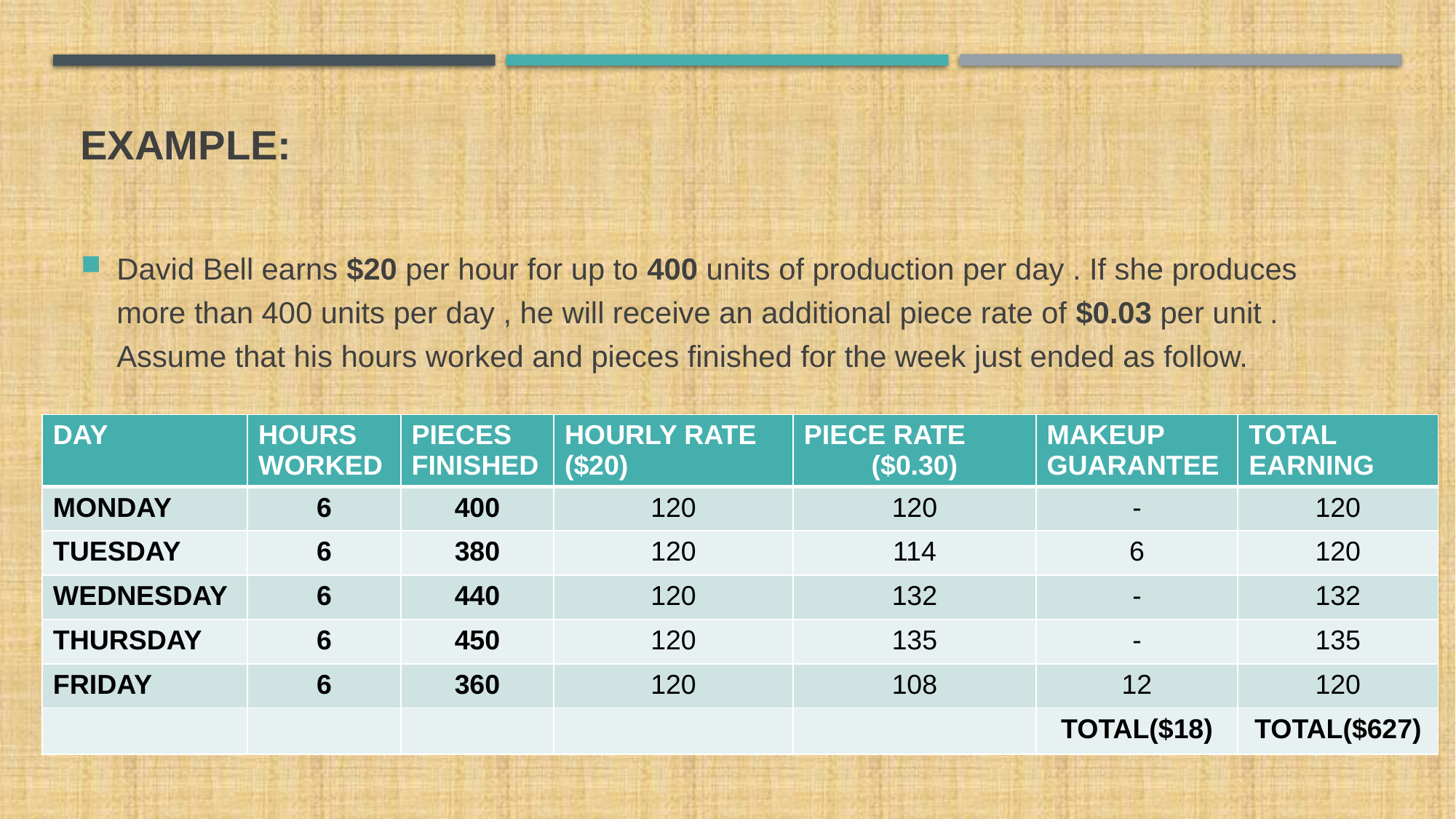

# EXAMPLE:
David Bell earns $20 per hour for up to 400 units of production per day . If she produces more than 400 units per day , he will receive an additional piece rate of $0.03 per unit . Assume that his hours worked and pieces finished for the week just ended as follow.

| DAY | HOURS WORKED | PIECES FINISHED | HOURLY RATE ($20) | PIECE RATE ($0.30) | MAKEUP GUARANTEE | TOTAL EARNING |
| --- | --- | --- | --- | --- | --- | --- |
| MONDAY | 6 | 400 | 120 | 120 | - | 120 |
| TUESDAY | 6 | 380 | 120 | 114 | 6 | 120 |
| WEDNESDAY | 6 | 440 | 120 | 132 | - | 132 |
| THURSDAY | 6 | 450 | 120 | 135 | - | 135 |
| FRIDAY | 6 | 360 | 120 | 108 | 12 | 120 |
|  |  |  |  |  | TOTAL($18) | TOTAL($627) |